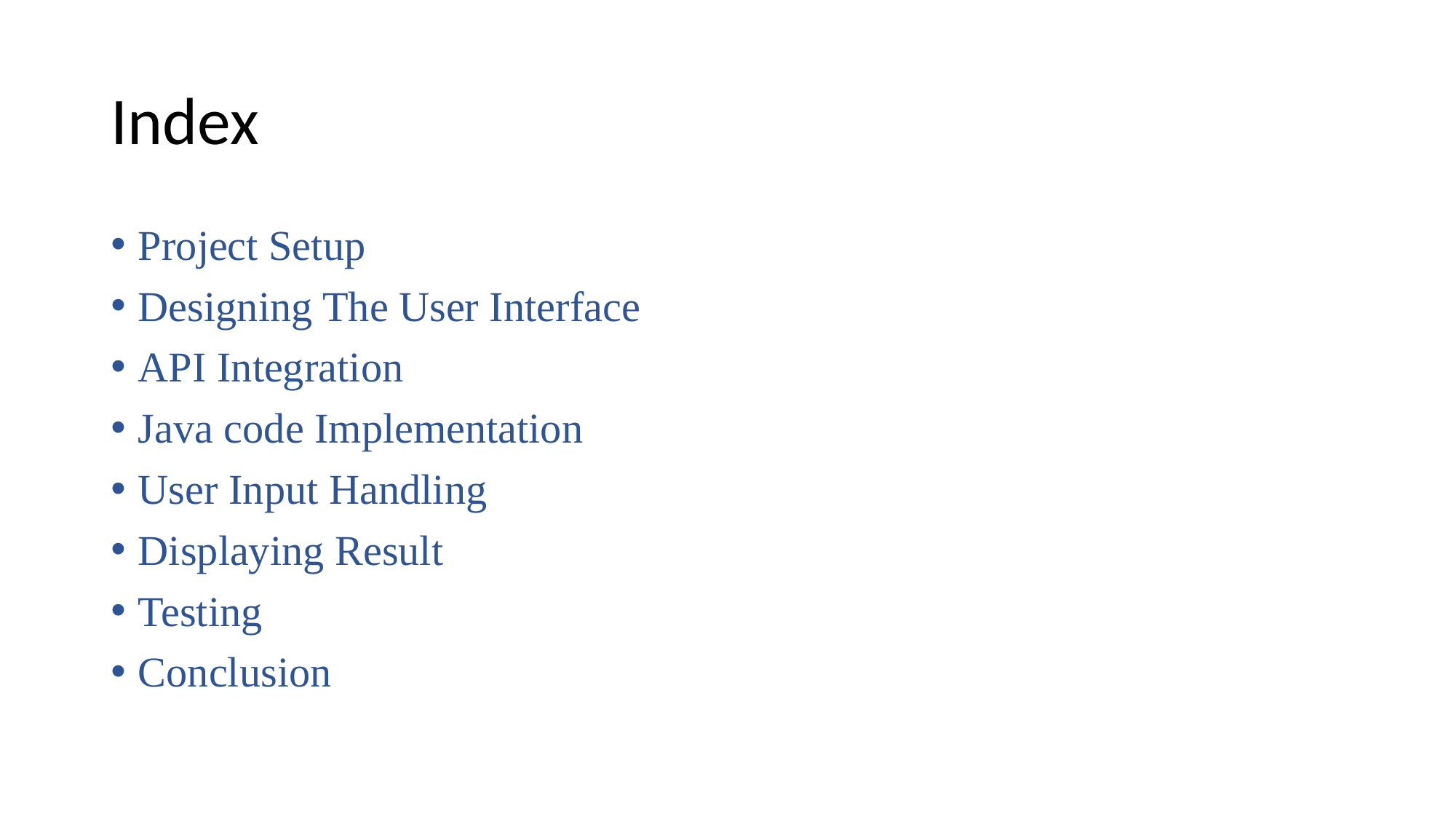

# Index
Project Setup
Designing The User Interface
API Integration
Java code Implementation
User Input Handling
Displaying Result
Testing
Conclusion